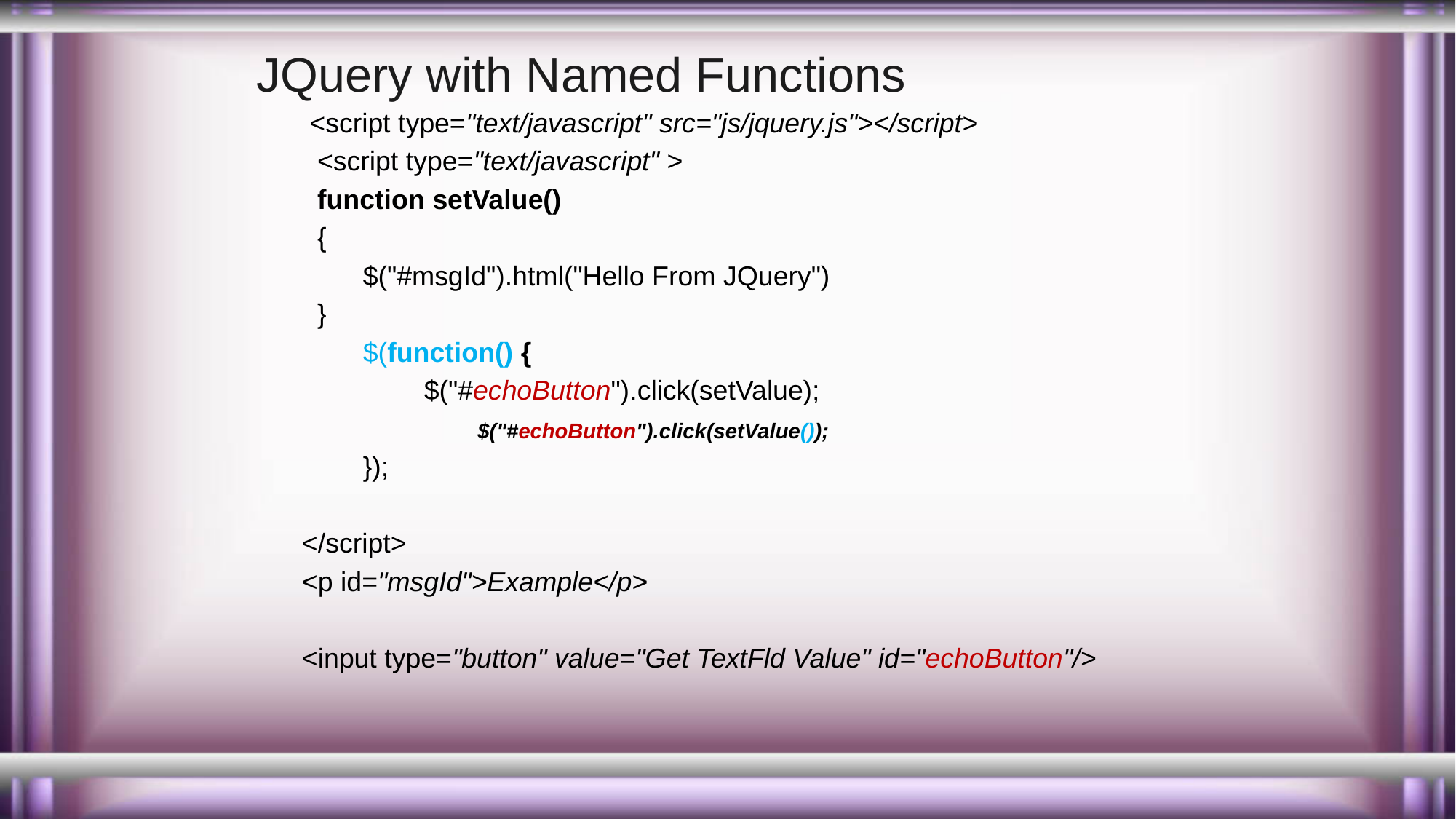

# JQuery with Named Functions
 <script type="text/javascript" src="js/jquery.js"></script>
  <script type="text/javascript" >
  function setValue()
  {
        $("#msgId").html("Hello From JQuery")
  }
        $(function() {
                $("#echoButton").click(setValue);
                       $("#echoButton").click(setValue());
        });

</script>
<p id="msgId">Example</p>

<input type="button" value="Get TextFld Value" id="echoButton"/>